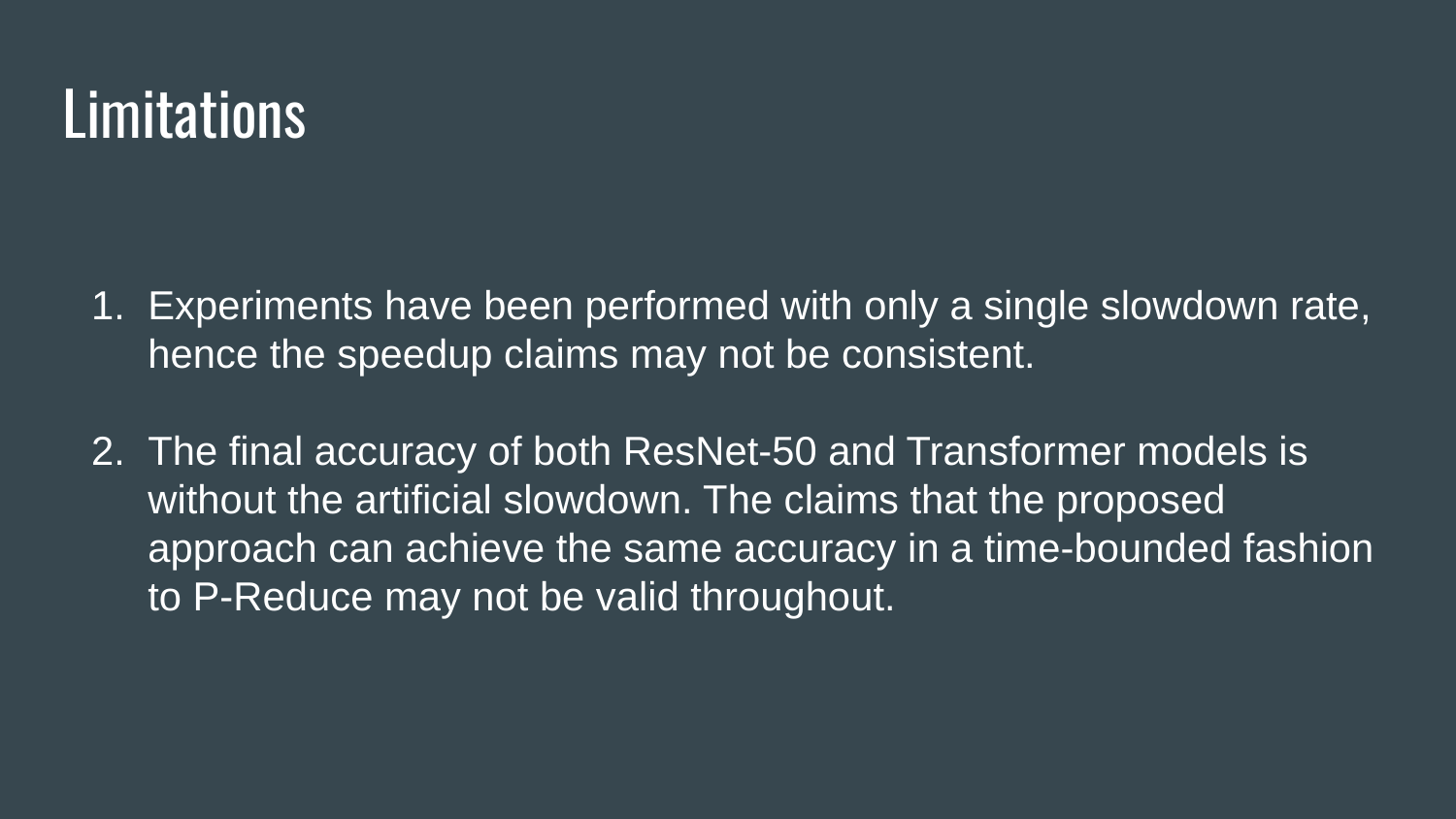

# Limitations
Experiments have been performed with only a single slowdown rate, hence the speedup claims may not be consistent.

The final accuracy of both ResNet-50 and Transformer models is without the artificial slowdown. The claims that the proposed approach can achieve the same accuracy in a time-bounded fashion to P-Reduce may not be valid throughout.